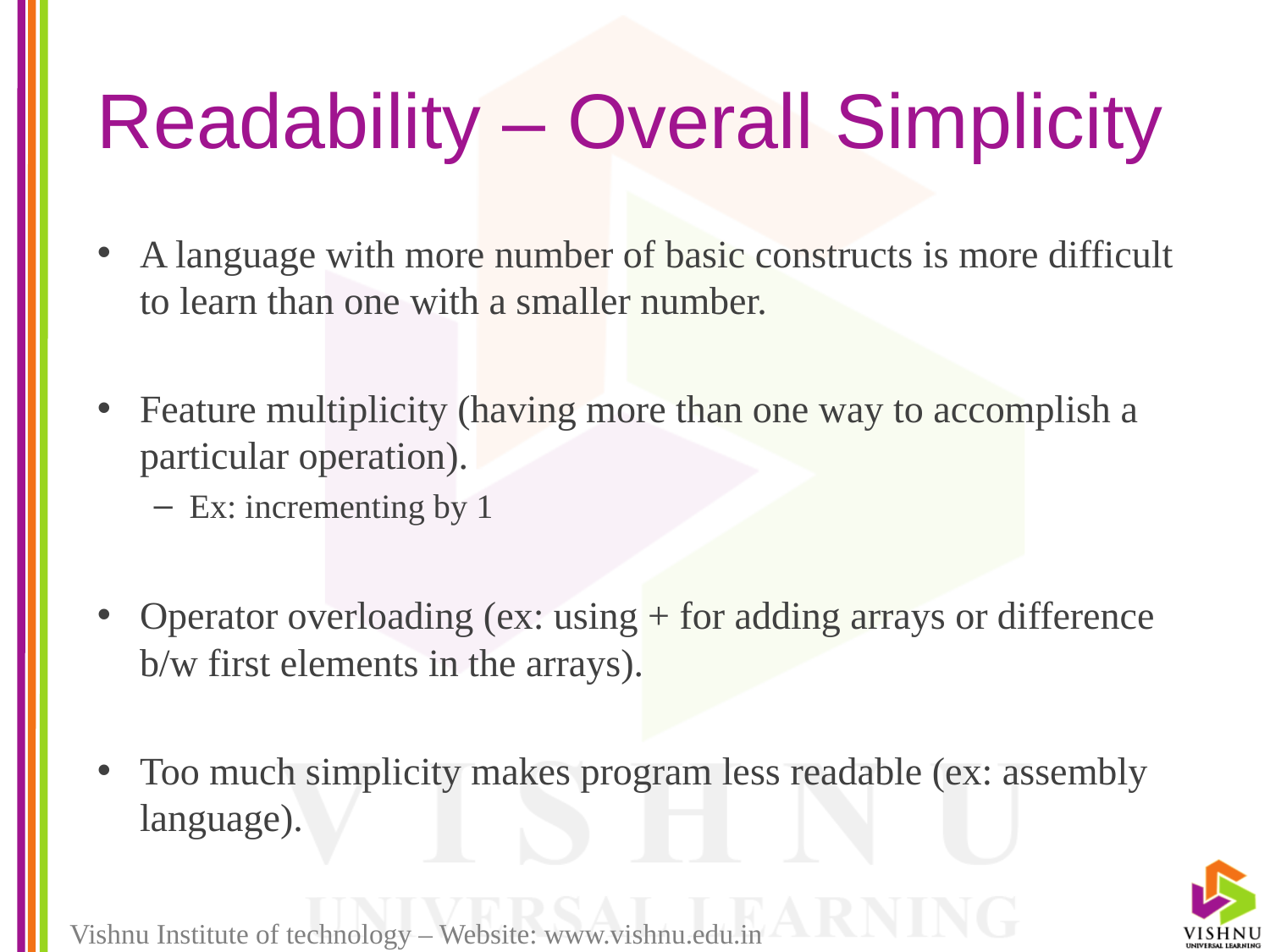

# Readability – Overall Simplicity
A language with more number of basic constructs is more difficult to learn than one with a smaller number.

Feature multiplicity (having more than one way to accomplish a particular operation).
Ex: incrementing by 1

Operator overloading (ex: using + for adding arrays or difference b/w first elements in the arrays).

Too much simplicity makes program less readable (ex: assembly language).